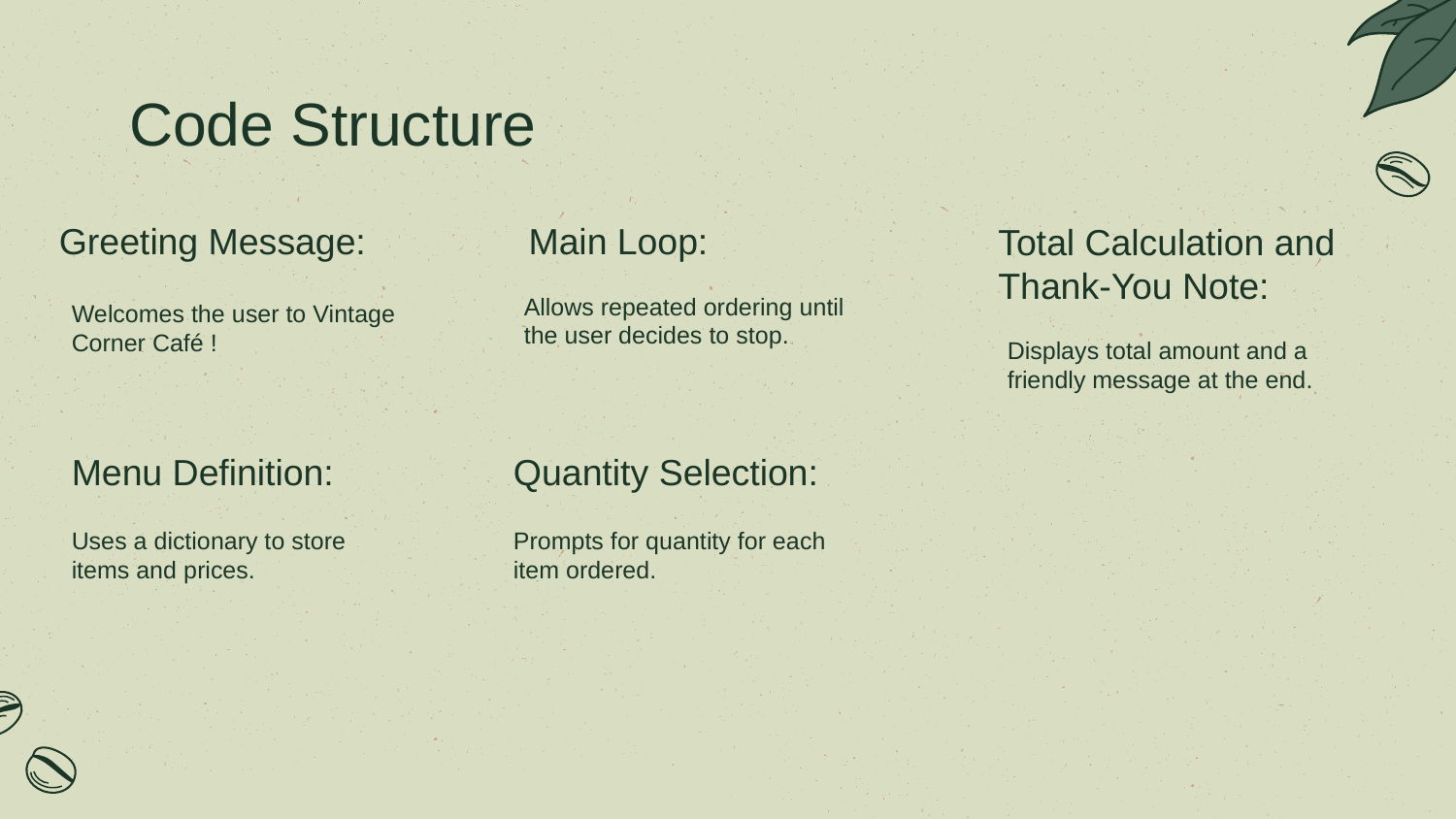

# Code Structure
Total Calculation and Thank-You Note:
Main Loop:
Greeting Message:
Allows repeated ordering until the user decides to stop.
Welcomes the user to Vintage Corner Café !
Displays total amount and a friendly message at the end.
Menu Definition:
Quantity Selection:
Uses a dictionary to store items and prices.
Prompts for quantity for each item ordered.